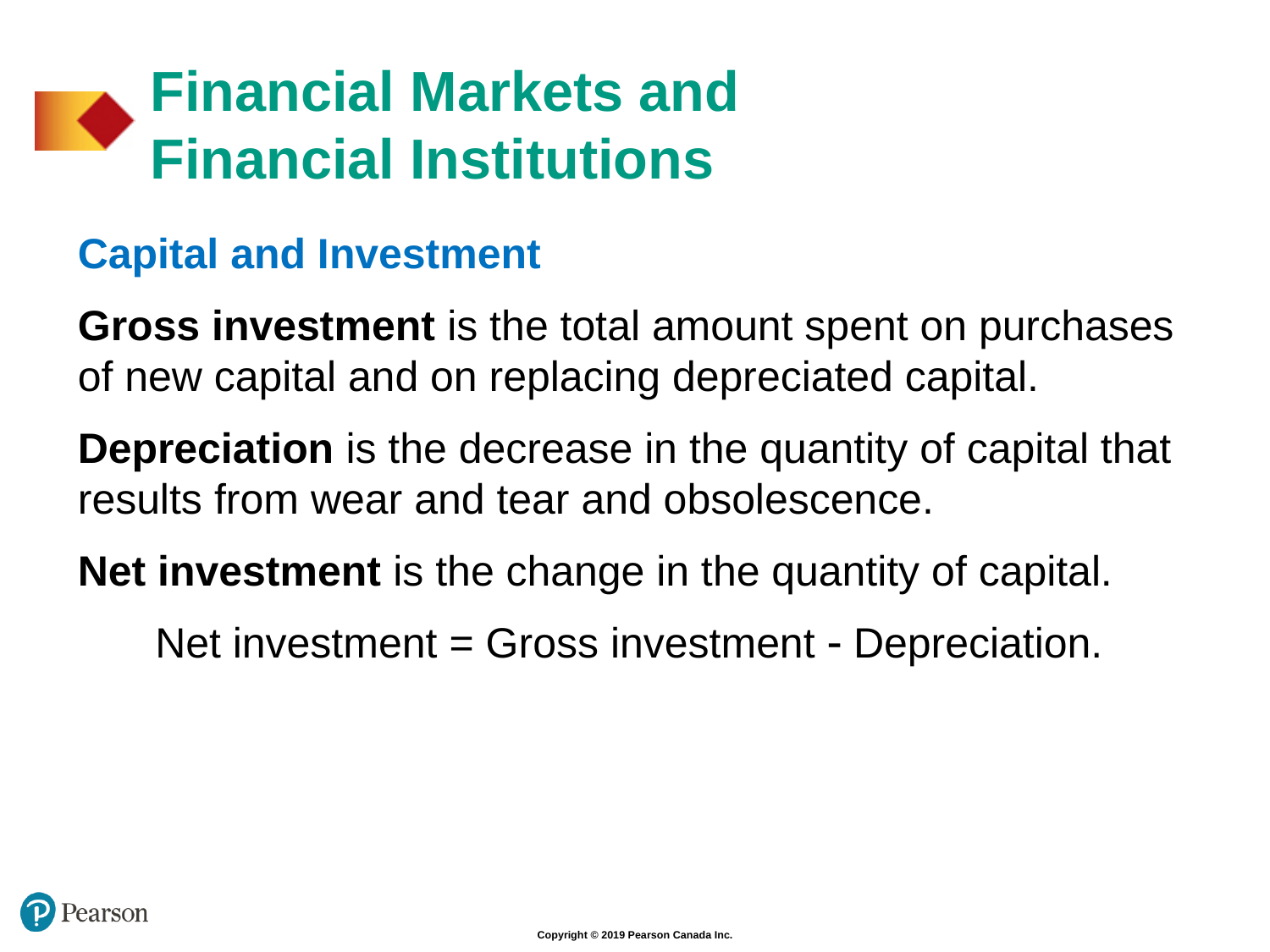

# Financial Markets and Financial Institutions
Capital and Investment
Gross investment is the total amount spent on purchases of new capital and on replacing depreciated capital.
Depreciation is the decrease in the quantity of capital that results from wear and tear and obsolescence.
Net investment is the change in the quantity of capital.
Net investment = Gross investment − Depreciation.